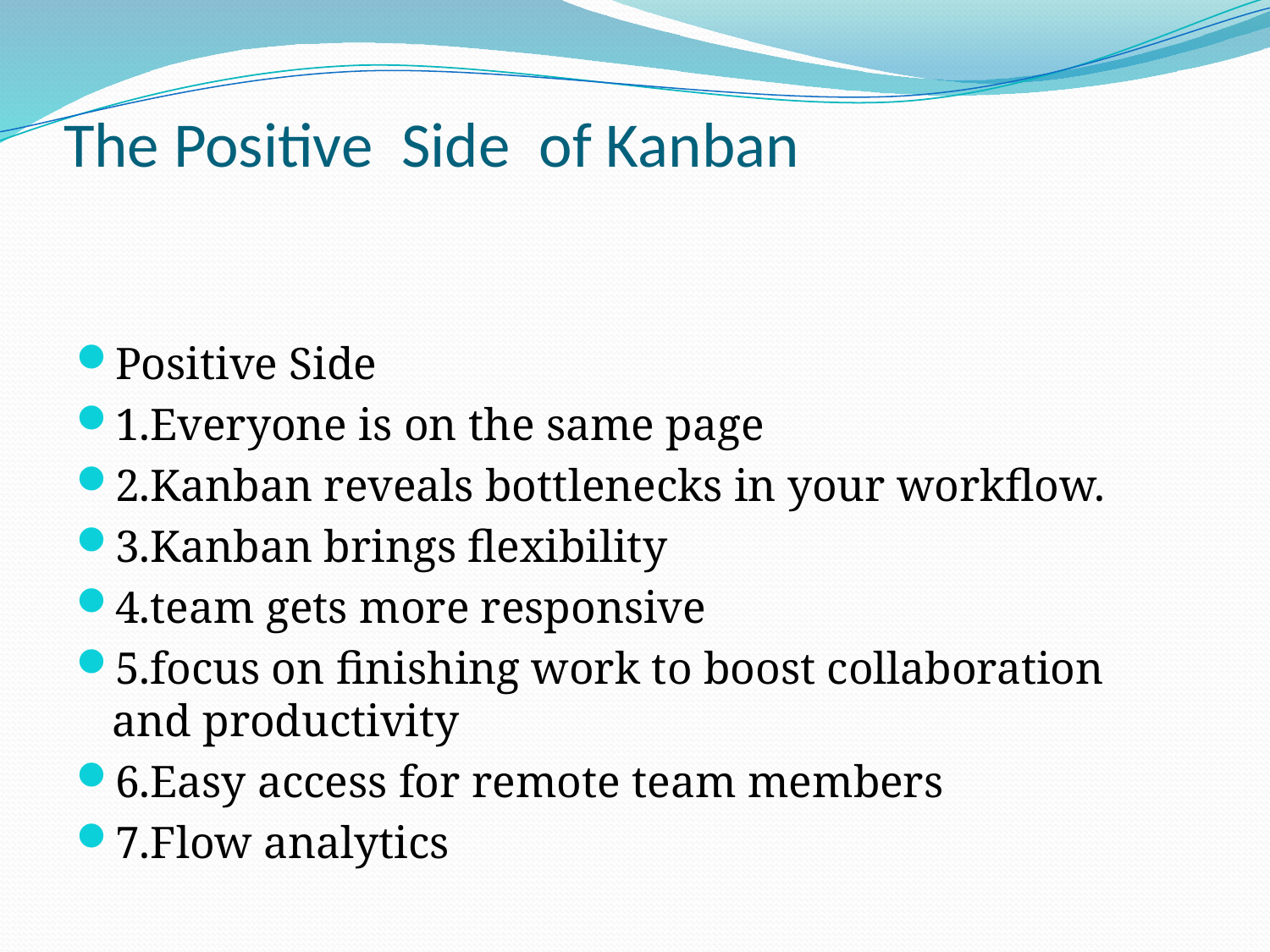

# The Positive  Side  of Kanban

Positive Side
1.Everyone is on the same page
2.Kanban reveals bottlenecks in your workflow.
3.Kanban brings flexibility
4.team gets more responsive
5.focus on finishing work to boost collaboration and productivity
6.Easy access for remote team members
7.Flow analytics